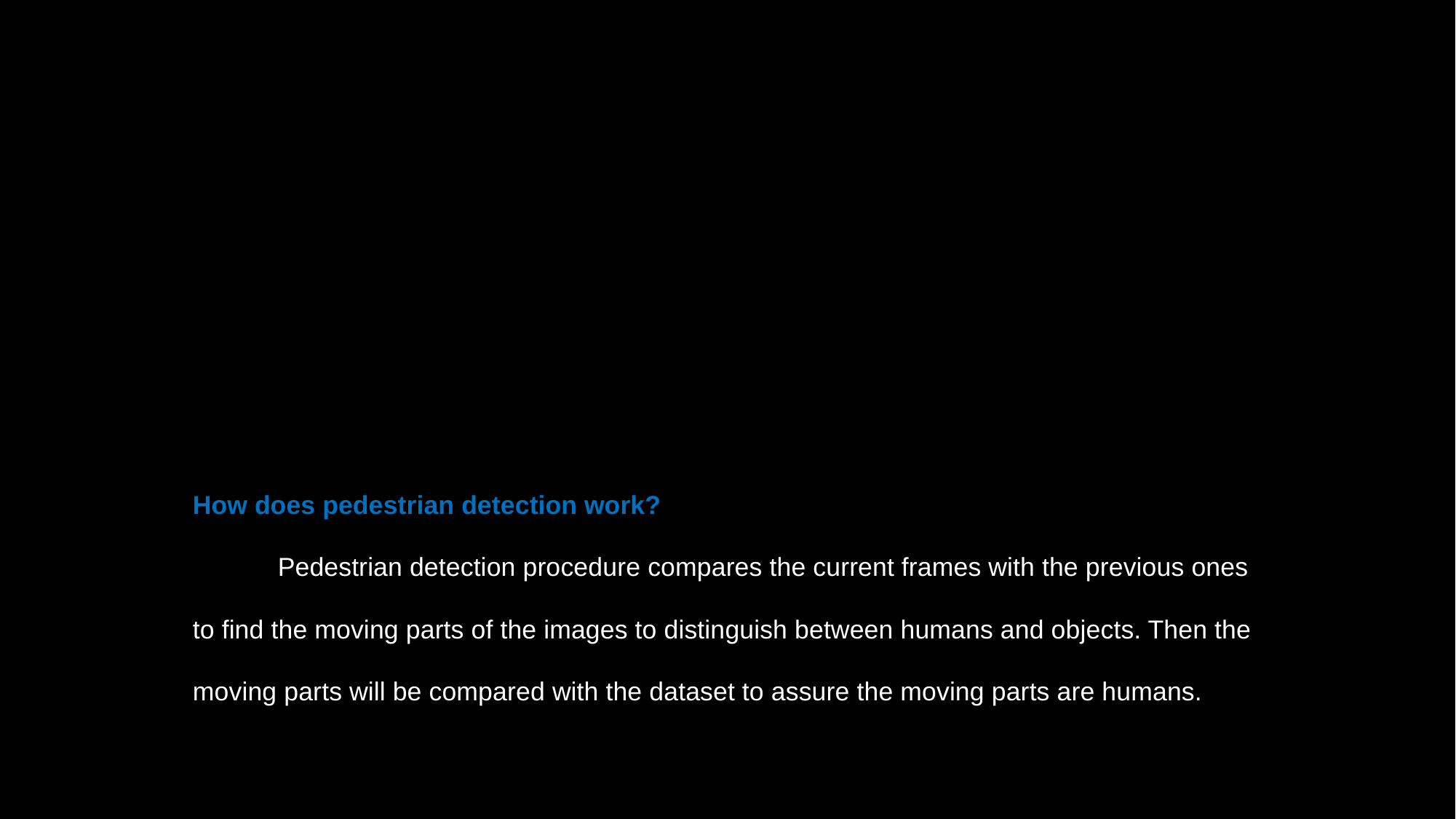

# How does pedestrian detection work? Pedestrian detection procedure compares the current frames with the previous ones to find the moving parts of the images to distinguish between humans and objects. Then the moving parts will be compared with the dataset to assure the moving parts are humans.